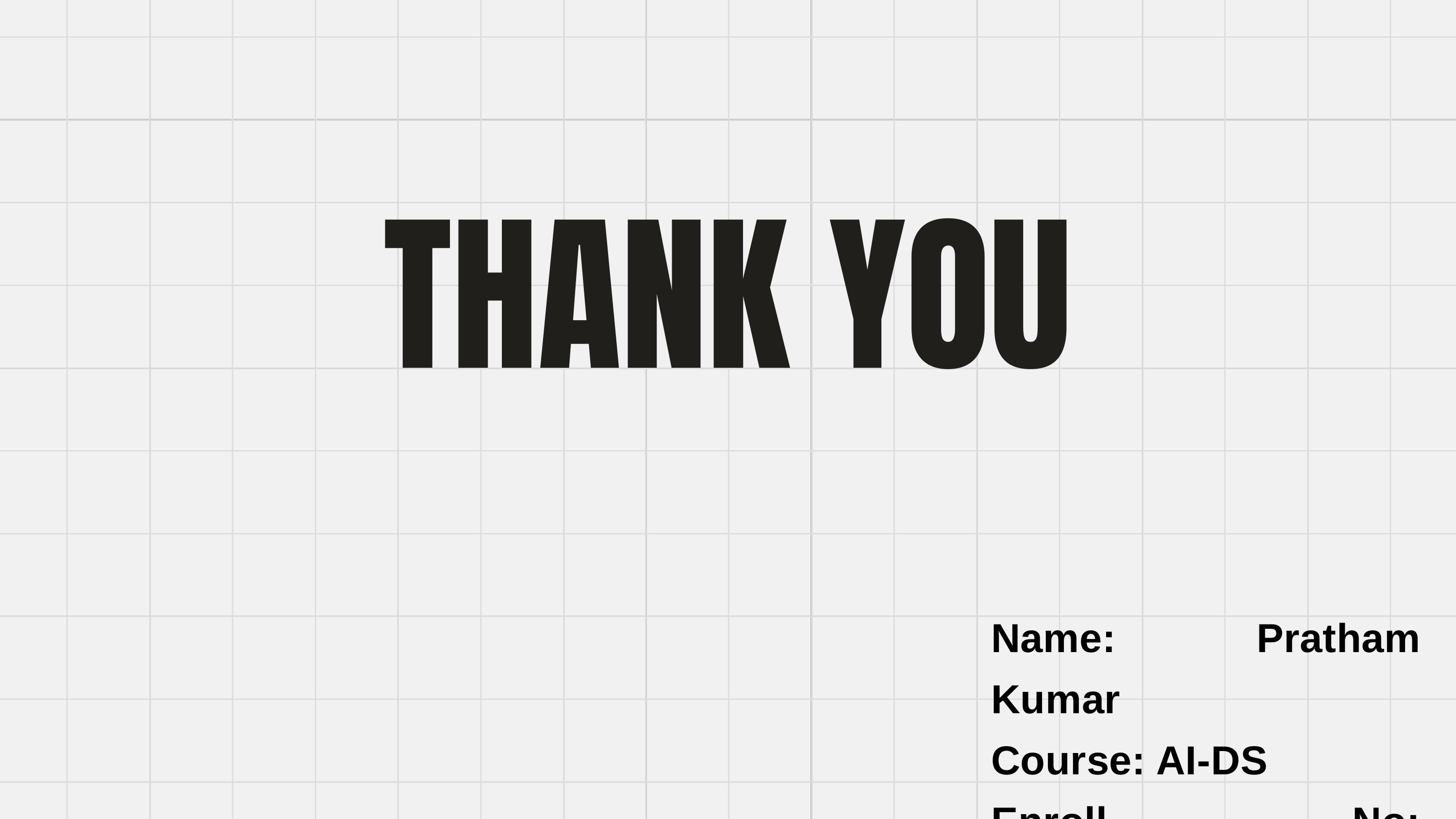

THANK YOU
Name: Pratham Kumar
Course: AI-DS
Enroll No: 00119011921